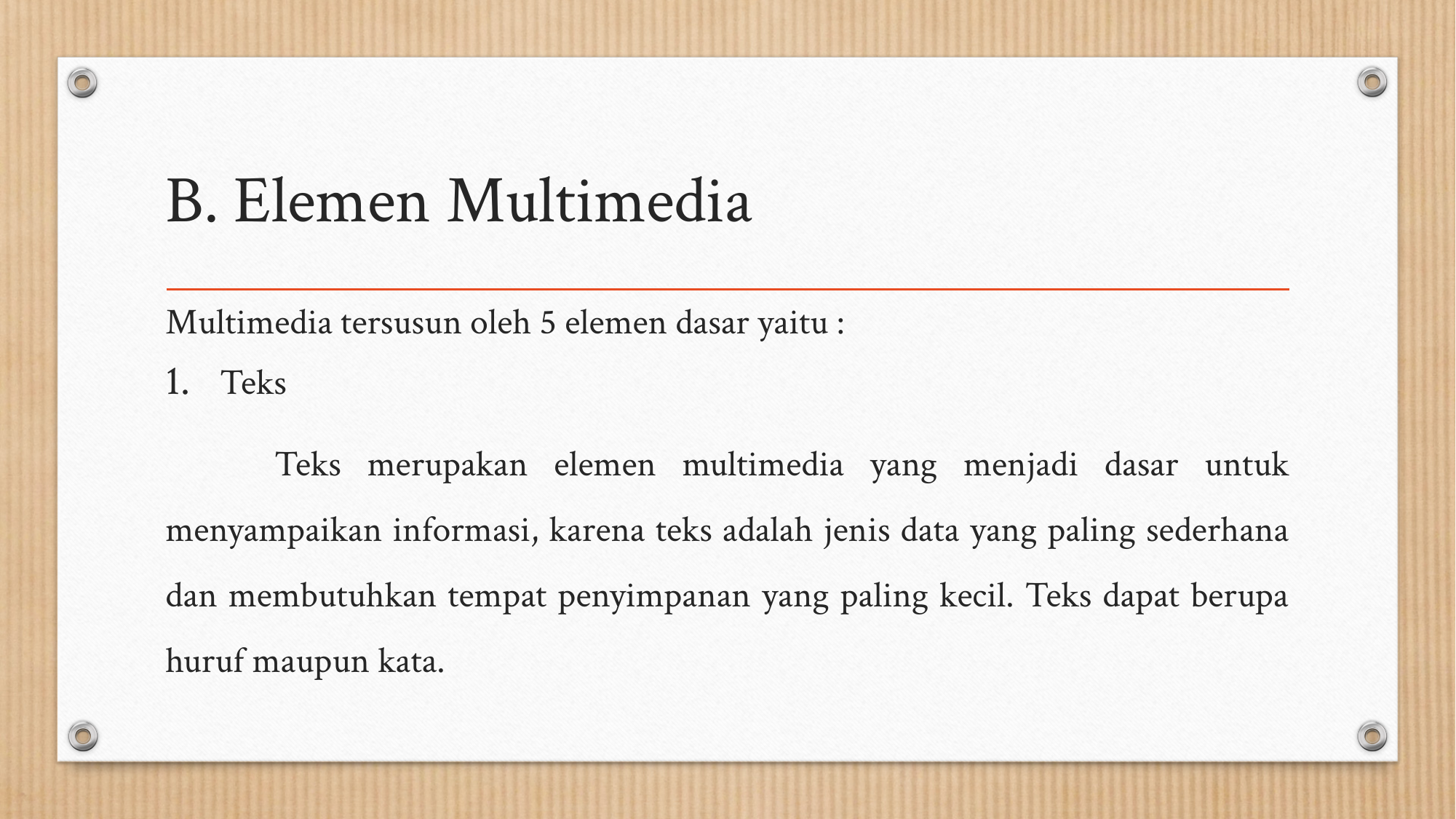

# B. Elemen Multimedia
Multimedia tersusun oleh 5 elemen dasar yaitu :
Teks
	Teks merupakan elemen multimedia yang menjadi dasar untuk menyampaikan informasi, karena teks adalah jenis data yang paling sederhana dan membutuhkan tempat penyimpanan yang paling kecil. Teks dapat berupa huruf maupun kata.